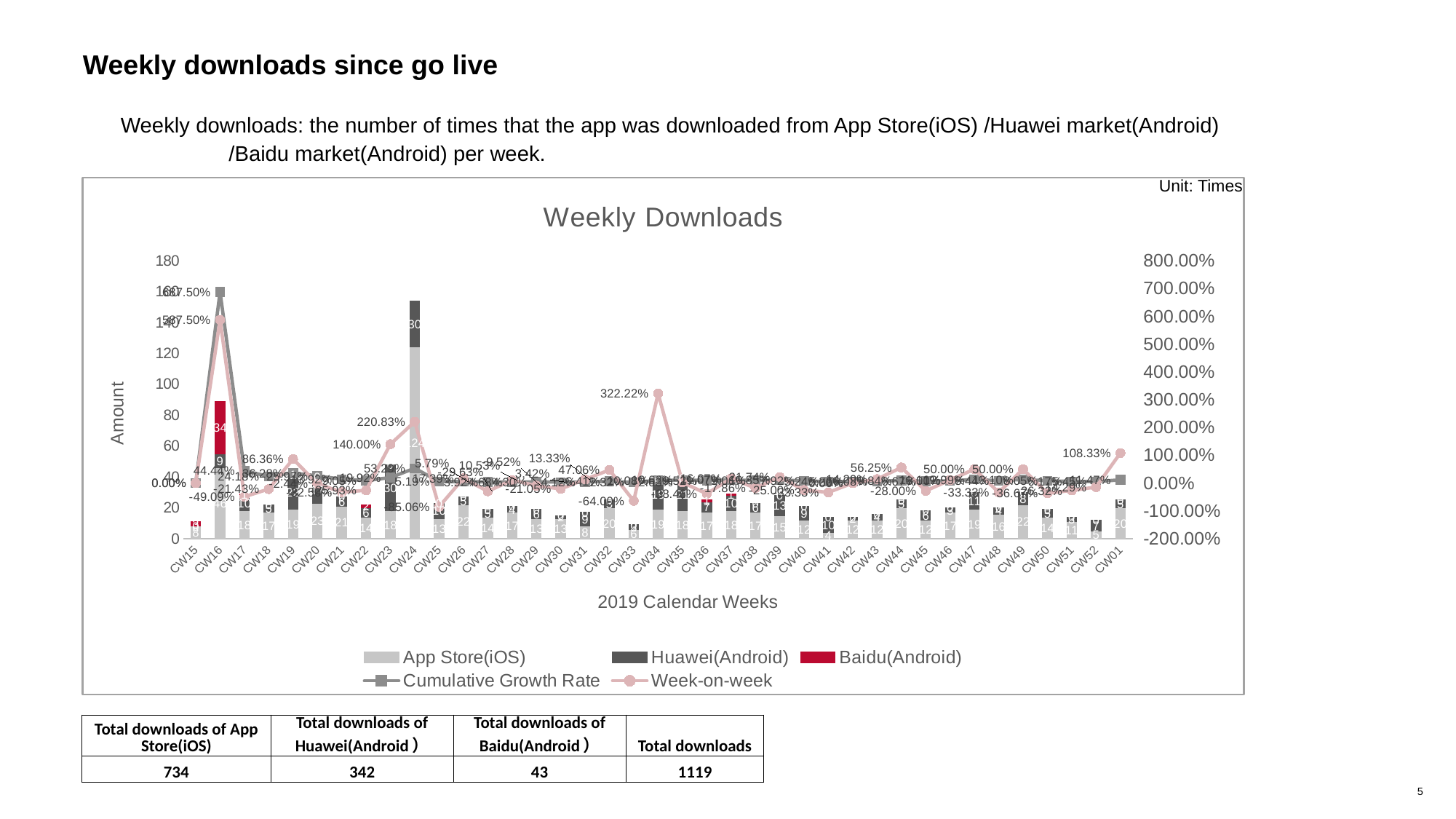

# Weekly downloads since go live
Weekly downloads: the number of times that the app was downloaded from App Store(iOS) /Huawei market(Android)
                  /Baidu market(Android) per week.
Unit: Times

### Chart: Weekly Downloads

| Category | App Store(iOS) | Huawei(Android) | Baidu(Android) | Cumulative Growth Rate | Week-on-week |
|---|---|---|---|---|---|
| CW15 | 8.0 | 0.0 | 3.0 | 0.0 | 0.0 |
| CW16 | 46.0 | 9.0 | 34.0 | 6.875 | 5.875 |
| CW17 | 18.0 | 10.0 | 1.0 | 0.4444444444444444 | -0.4909090909090909 |
| CW18 | 17.0 | 5.0 | 0.0 | 0.24175824175824176 | -0.21428571428571427 |
| CW19 | 19.0 | 22.0 | 1.0 | 0.36283185840707965 | 0.8636363636363636 |
| CW20 | 23.0 | 17.0 | 0.0 | 0.2597402597402597 | -0.024390243902439025 |
| CW21 | 21.0 | 6.0 | 0.0 | 0.13917525773195877 | -0.325 |
| CW22 | 14.0 | 6.0 | 2.0 | 0.09049773755656108 | -0.25925925925925924 |
| CW23 | 18.0 | 30.0 | 0.0 | 0.1991701244813278 | 1.4 |
| CW24 | 124.0 | 30.0 | 0.0 | 0.532871972318339 | 2.2083333333333335 |
| CW25 | 13.0 | 10.0 | 0.0 | 0.05191873589164785 | -0.8506493506493507 |
| CW26 | 22.0 | 5.0 | 0.0 | 0.05793991416309013 | 0.17391304347826086 |
| CW27 | 14.0 | 5.0 | 0.0 | 0.03917525773195876 | -0.2962962962962963 |
| CW28 | 17.0 | 4.0 | 0.0 | 0.0467706013363029 | 0.10526315789473684 |
| CW29 | 13.0 | 6.0 | 0.0 | 0.042986425339366516 | -0.09523809523809523 |
| CW30 | 13.0 | 2.0 | 0.0 | 0.03416856492027335 | -0.21052631578947367 |
| CW31 | 8.0 | 9.0 | 0.0 | 0.04116222760290557 | 0.13333333333333333 |
| CW32 | 20.0 | 5.0 | 0.0 | 0.0641025641025641 | 0.47058823529411764 |
| CW33 | 6.0 | 3.0 | 0.0 | 0.023195876288659795 | -0.64 |
| CW34 | 19.0 | 19.0 | 0.0 | 0.10079575596816977 | 3.2222222222222223 |
| CW35 | 18.0 | 21.0 | 0.0 | 0.10626702997275204 | 0.02631578947368421 |
| CW36 | 17.0 | 7.0 | 1.0 | 0.09523809523809523 | -0.38461538461538464 |
| CW37 | 18.0 | 10.0 | 1.0 | 0.11067193675889328 | 0.16666666666666666 |
| CW38 | 17.0 | 6.0 | 0.0 | 0.09055118110236221 | -0.17857142857142858 |
| CW39 | 15.0 | 13.0 | 0.0 | 0.10852713178294573 | 0.21739130434782608 |
| CW40 | 12.0 | 9.0 | 0.0 | 0.07924528301886792 | -0.25 |
| CW41 | 4.0 | 10.0 | 0.0 | 0.052434456928838954 | -0.3333333333333333 |
| CW42 | 12.0 | 2.0 | 0.0 | 0.05263157894736842 | 0.0 |
| CW43 | 12.0 | 4.0 | 0.0 | 0.060836501901140684 | 0.14285714285714285 |
| CW44 | 20.0 | 5.0 | 0.0 | 0.0984251968503937 | 0.5625 |
| CW45 | 12.0 | 6.0 | 0.0 | 0.06666666666666667 | -0.28 |
| CW46 | 17.0 | 3.0 | 0.0 | 0.08 | 0.1111111111111111 |
| CW47 | 19.0 | 11.0 | 0.0 | 0.12987012987012986 | 0.5 |
| CW48 | 16.0 | 4.0 | 0.0 | 0.08438818565400844 | -0.3333333333333333 |
| CW49 | 22.0 | 8.0 | 0.0 | 0.13100436681222707 | 0.5 |
| CW50 | 14.0 | 5.0 | 0.0 | 0.08050847457627118 | -0.36666666666666664 |
| CW51 | 11.0 | 3.0 | 0.0 | 0.06167400881057269 | -0.2631578947368421 |
| CW52 | 5.0 | 7.0 | 0.0 | 0.05454545454545454 | -0.14285714285714285 |
| CW01 | 20.0 | 5.0 | 0.0 | 0.11467889908256881 | 1.0833333333333333 |
| Total downloads of App Store(iOS) | Total downloads of Huawei(Android） | Total downloads of Baidu(Android） | Total downloads |
| --- | --- | --- | --- |
| 734 | 342 | 43 | 1119 |